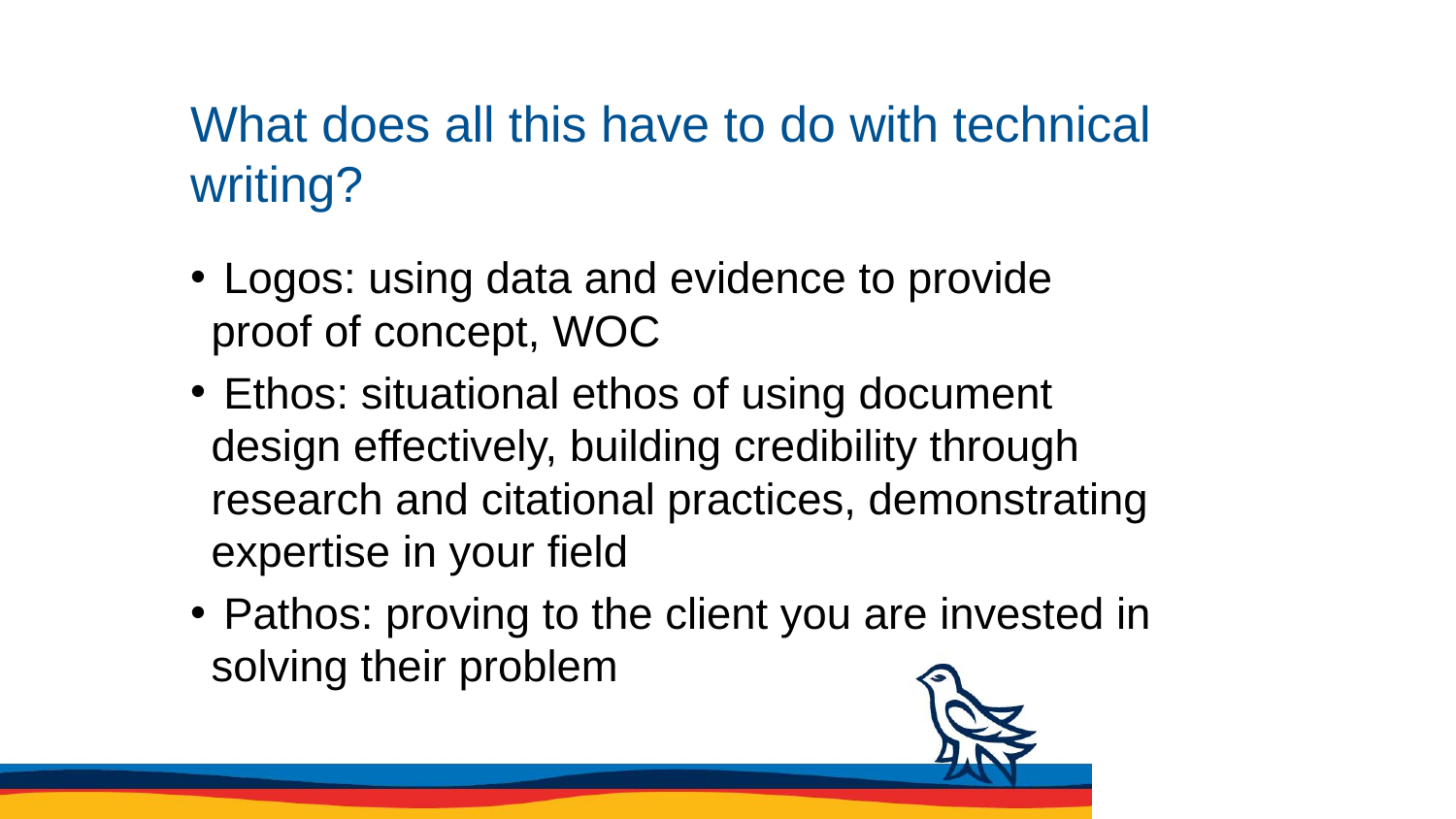

# What does all this have to do with technical writing?
 Logos: using data and evidence to provide proof of concept, WOC
 Ethos: situational ethos of using document design effectively, building credibility through research and citational practices, demonstrating expertise in your field
 Pathos: proving to the client you are invested in solving their problem